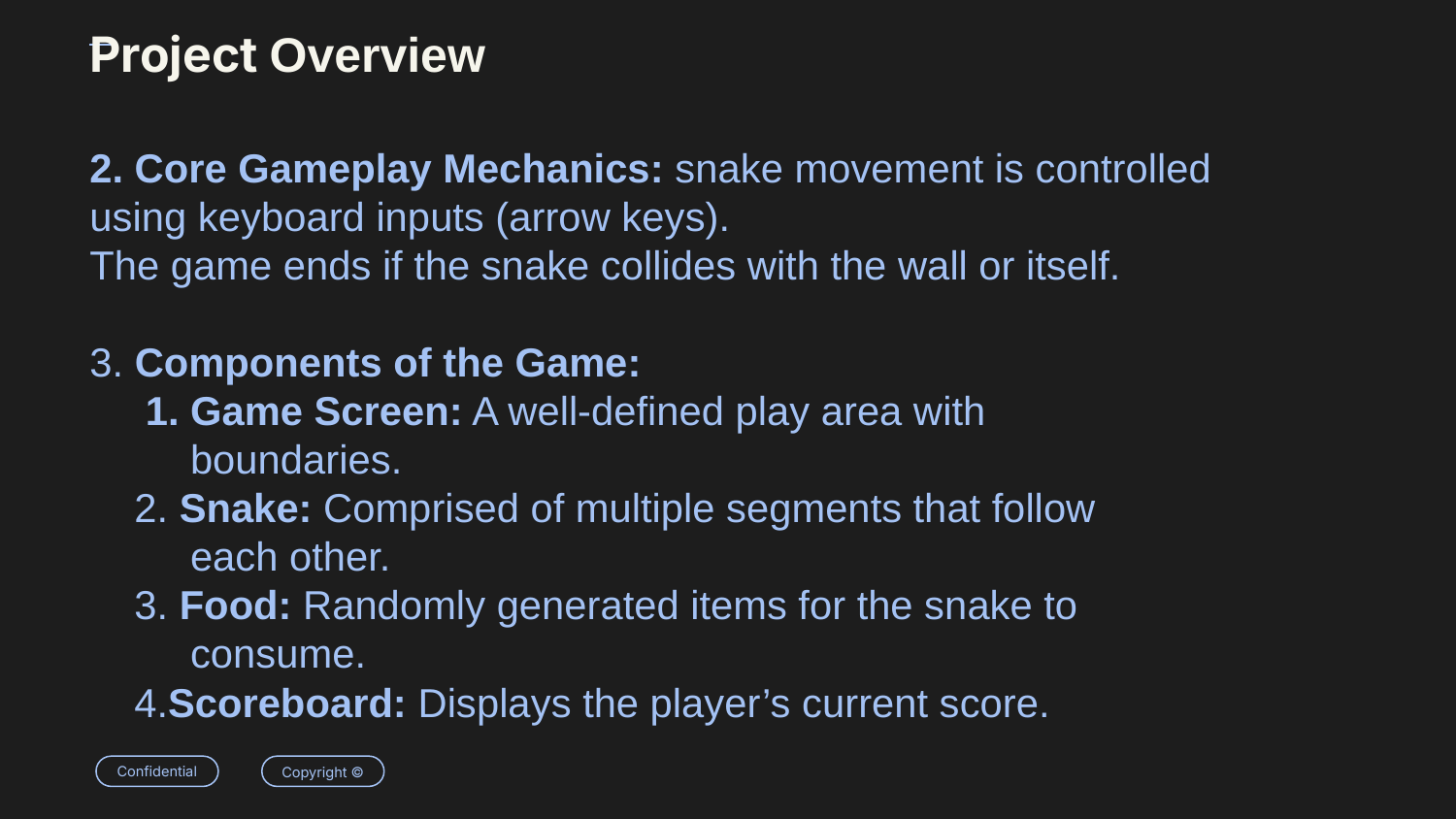

# Project Overview
2. Core Gameplay Mechanics: snake movement is controlled using keyboard inputs (arrow keys).
The game ends if the snake collides with the wall or itself.
3. Components of the Game:
     1. Game Screen: A well-defined play area with
         boundaries.
    2. Snake: Comprised of multiple segments that follow
         each other.
    3. Food: Randomly generated items for the snake to
         consume.
    4.Scoreboard: Displays the player’s current score.